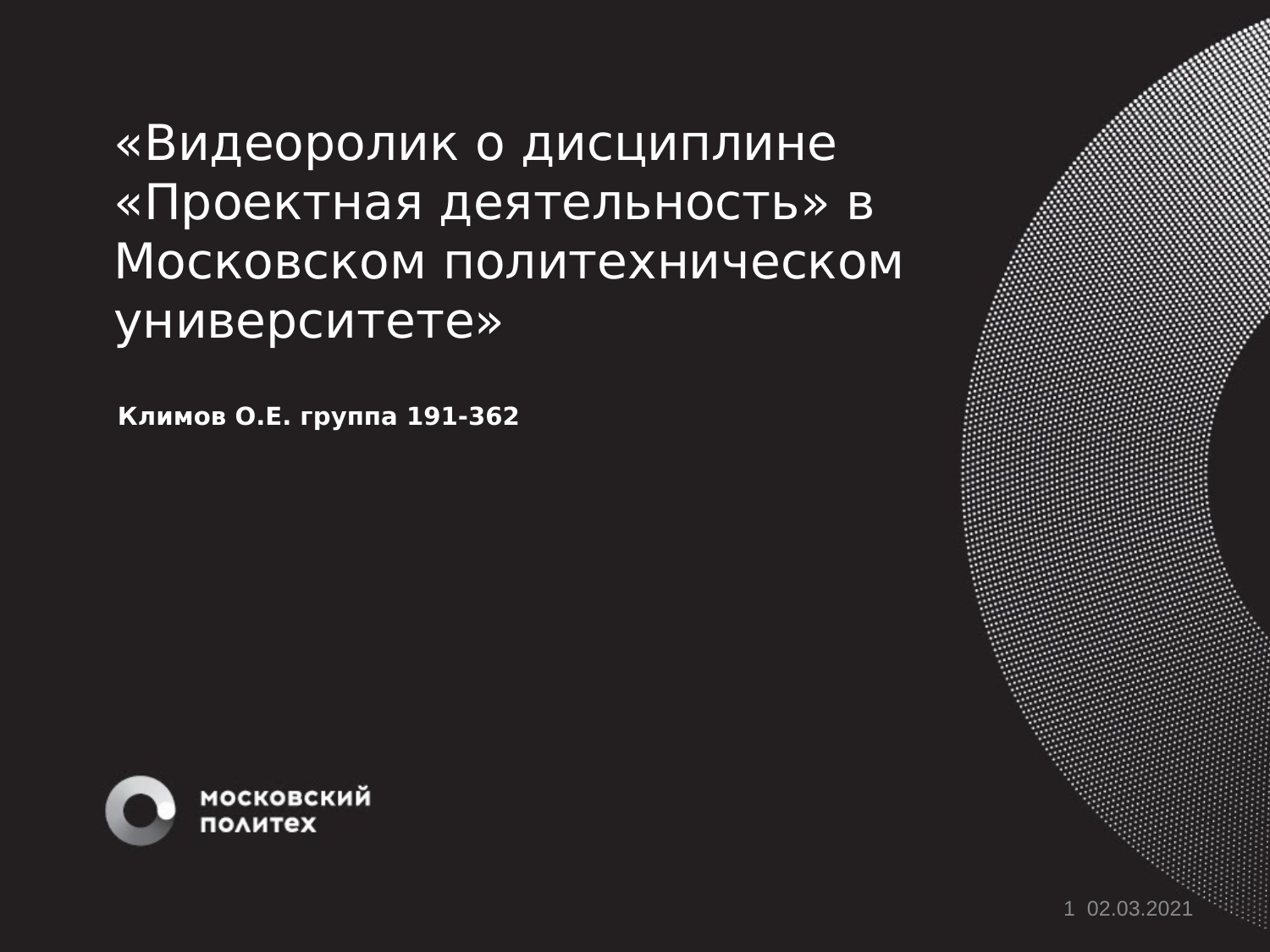

«Видеоролик о дисциплине «Проектная деятельность» в Московском политехническом университете»
Климов О.Е. группа 191-362

1  02.03.2021